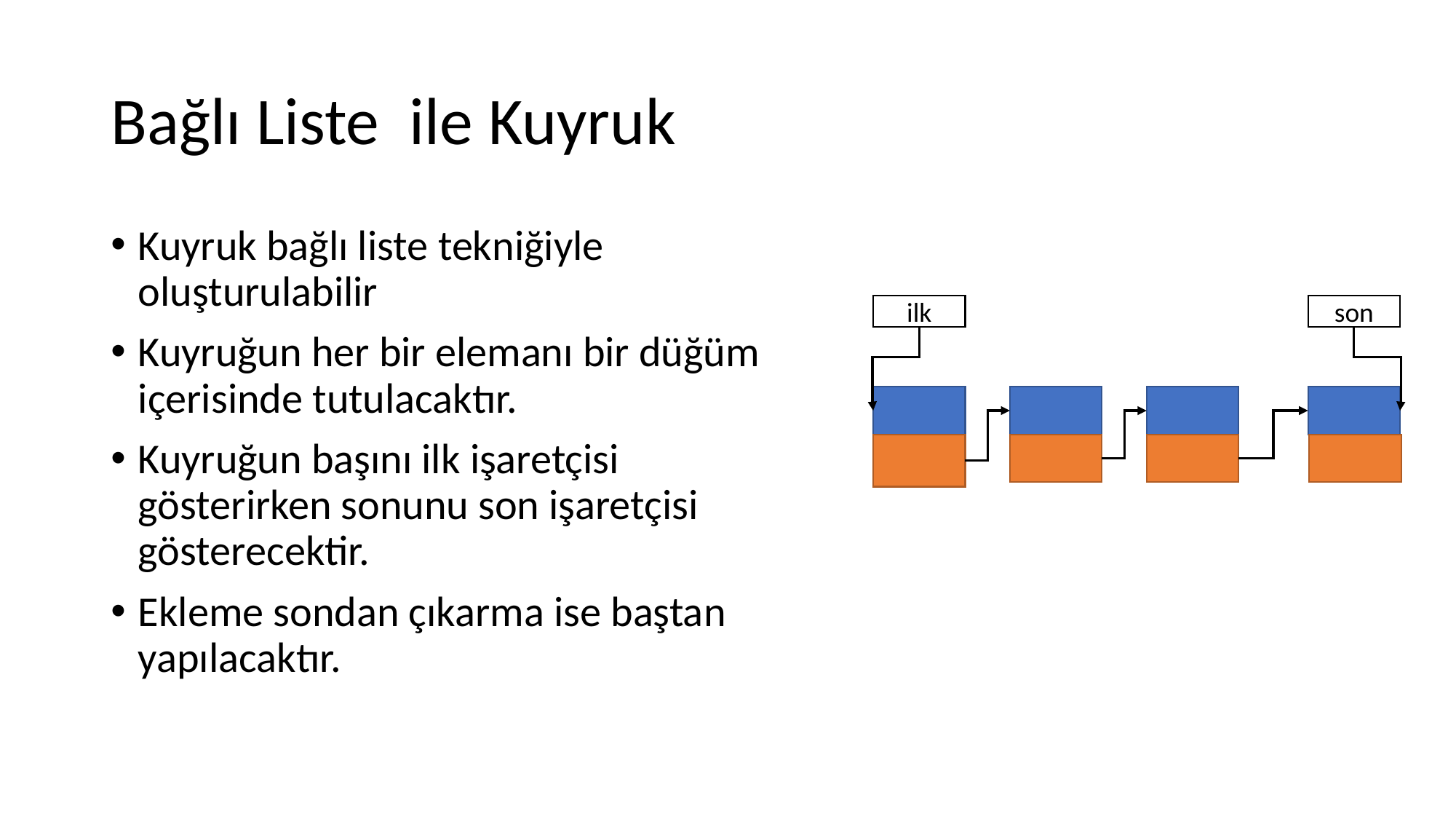

# Bağlı Liste  ile Kuyruk
Kuyruk bağlı liste tekniğiyle oluşturulabilir
Kuyruğun her bir elemanı bir düğüm içerisinde tutulacaktır.
Kuyruğun başını ilk işaretçisi gösterirken sonunu son işaretçisi gösterecektir.
Ekleme sondan çıkarma ise baştan yapılacaktır.
ilk
son